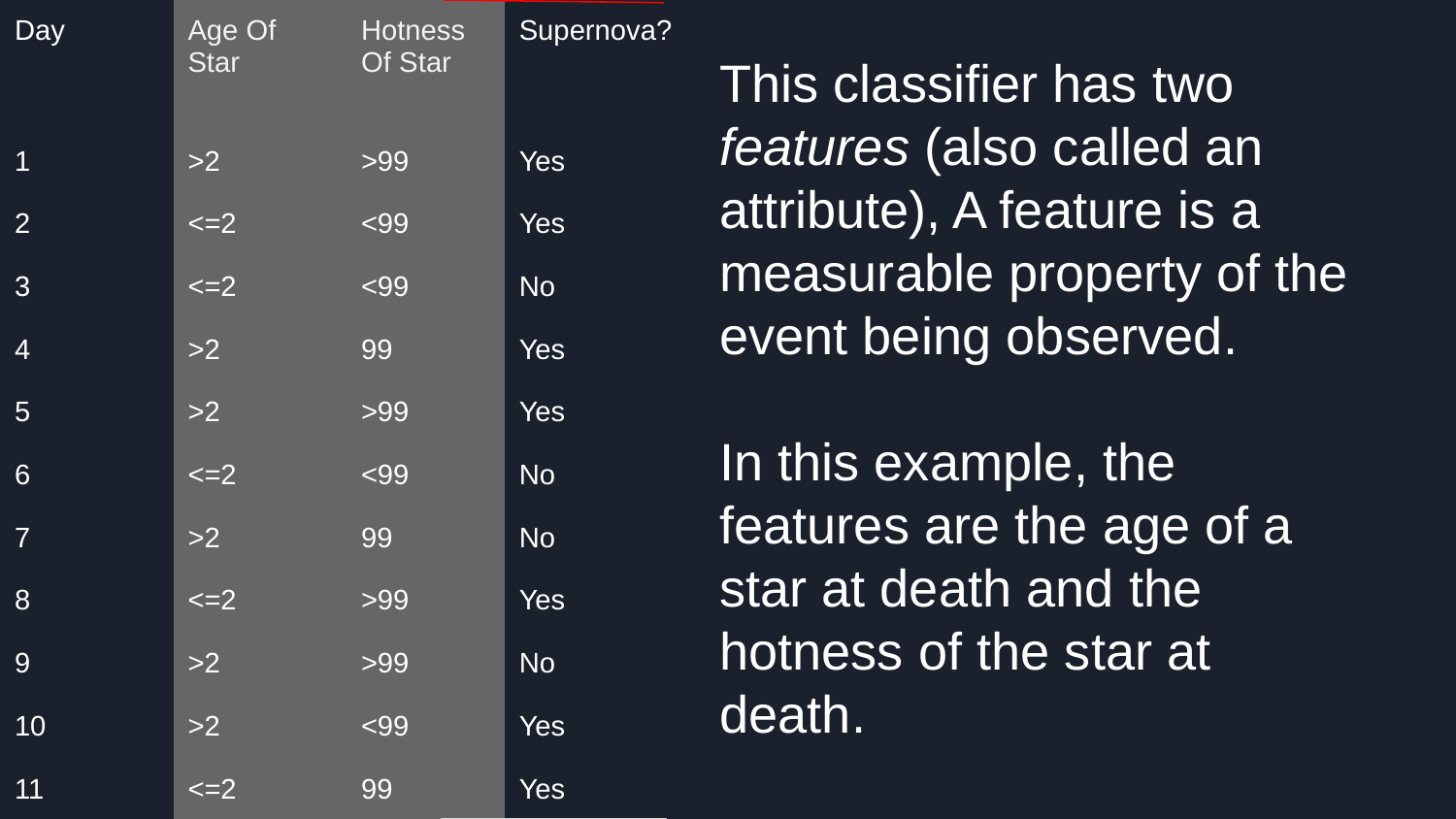

| Day | Age Of Star | Hotness Of Star | Supernova? |
| --- | --- | --- | --- |
| 1 | >2 | >99 | Yes |
| 2 | <=2 | <99 | Yes |
| 3 | <=2 | <99 | No |
| 4 | >2 | 99 | Yes |
| 5 | >2 | >99 | Yes |
| 6 | <=2 | <99 | No |
| 7 | >2 | 99 | No |
| 8 | <=2 | >99 | Yes |
| 9 | >2 | >99 | No |
| 10 | >2 | <99 | Yes |
| 11 | <=2 | 99 | Yes |
This classifier has two features (also called an attribute), A feature is a measurable property of the event being observed.

In this example, the features are the age of a star at death and the hotness of the star at death.